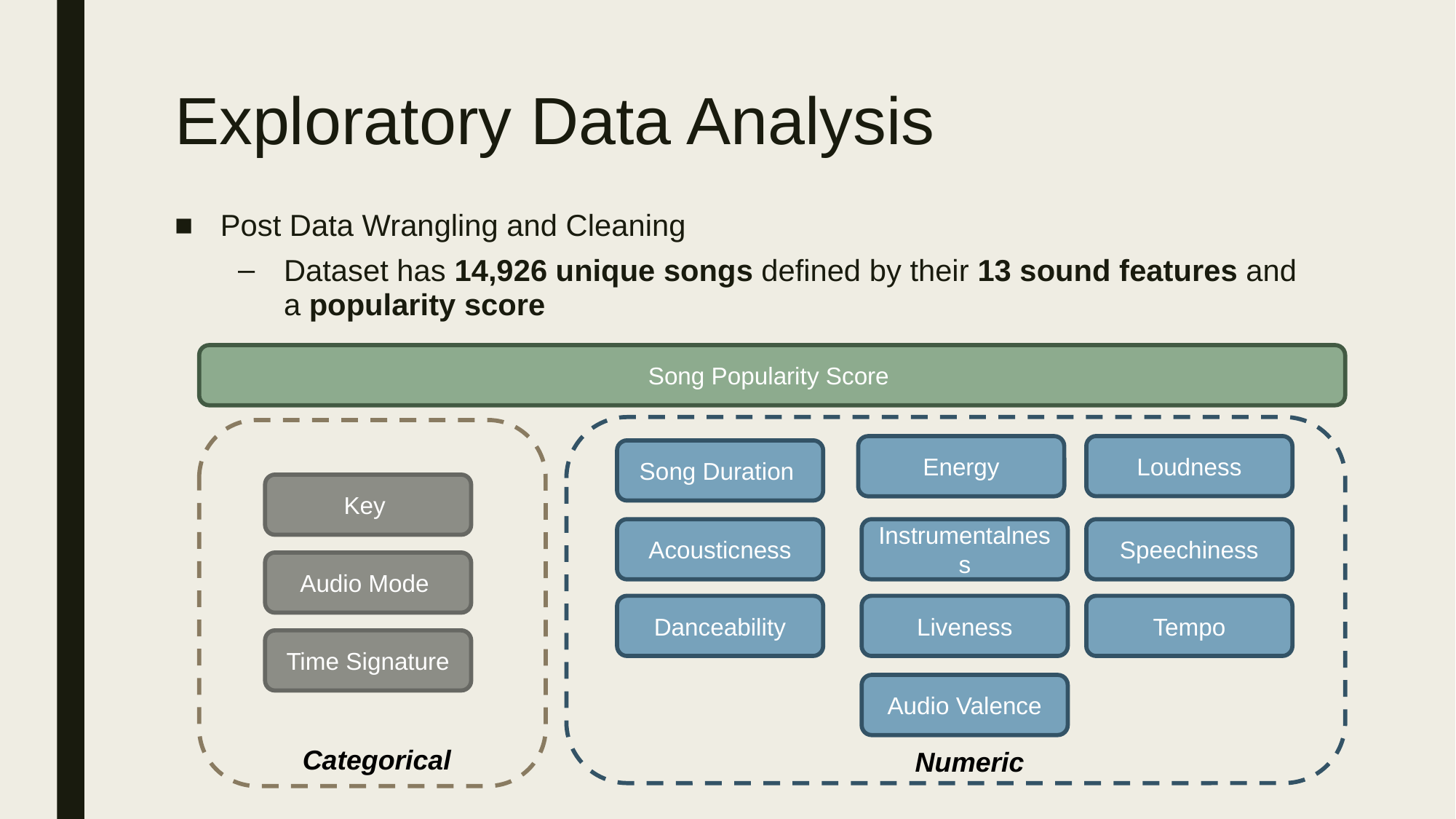

# Exploratory Data Analysis
Post Data Wrangling and Cleaning
Dataset has 14,926 unique songs defined by their 13 sound features and a popularity score
Song Popularity Score

Loudness
Energy
Song Duration
Key
Acousticness
Instrumentalness
Speechiness
Audio Mode
Danceability
Liveness
Tempo
Time Signature
Audio Valence
Categorical
Numeric